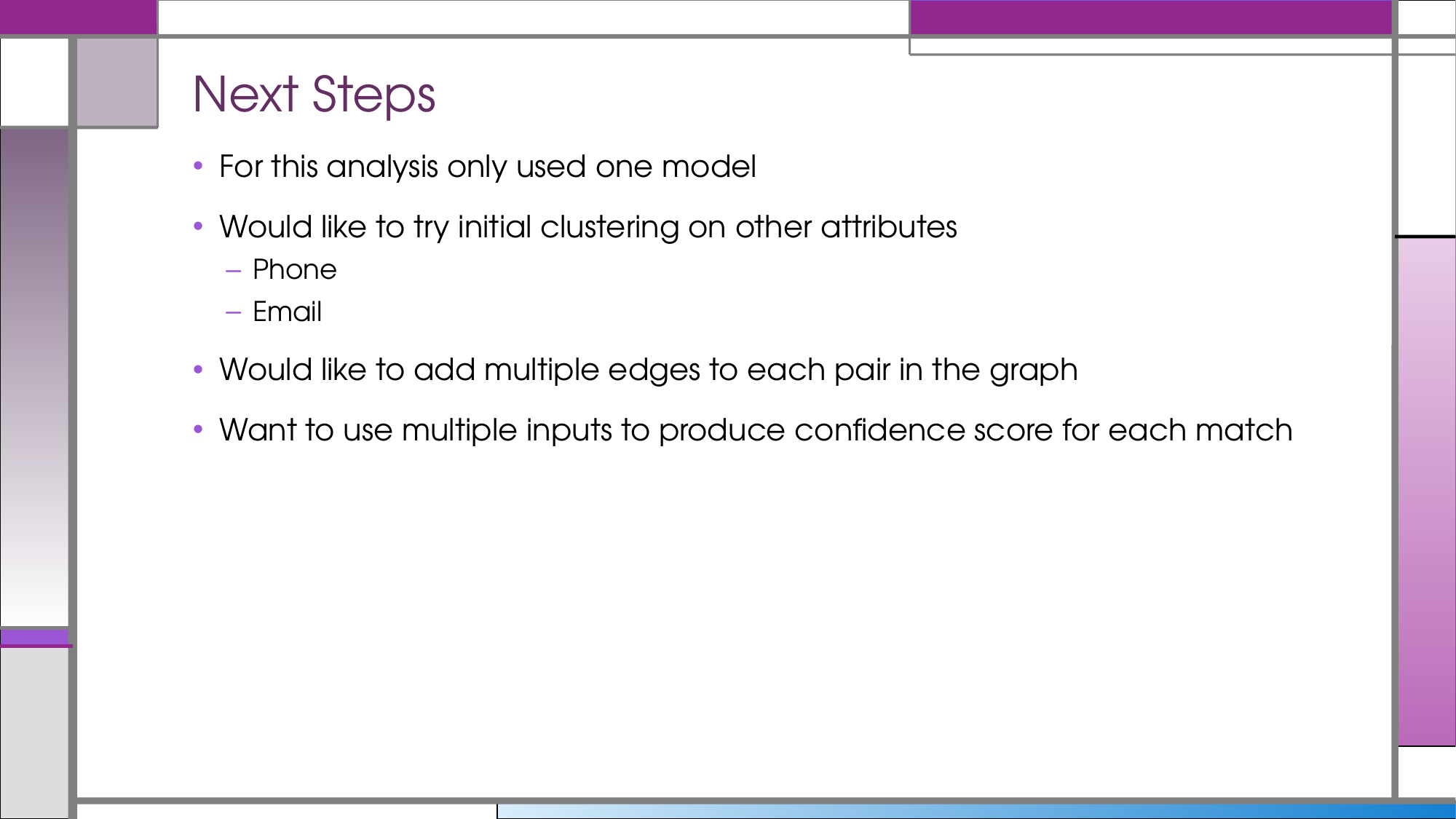

# Next Steps
For this analysis only used one model
Would like to try initial clustering on other attributes
Phone
Email
Would like to add multiple edges to each pair in the graph
Want to use multiple inputs to produce confidence score for each match